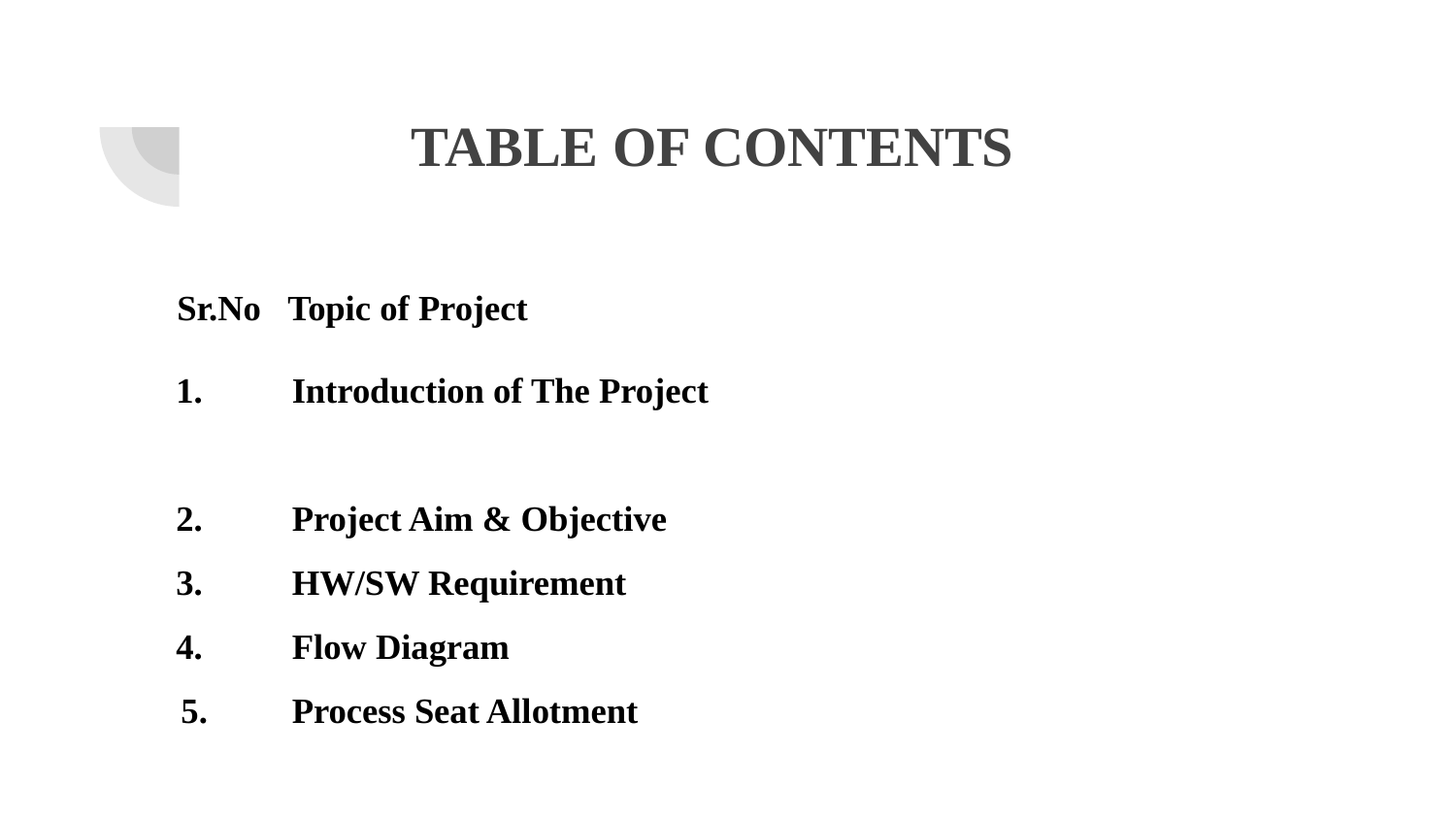

# TABLE OF CONTENTS
 Sr.No	Topic of Project
Introduction of The Project
Project Aim & Objective
HW/SW Requirement
Flow Diagram
Process Seat Allotment